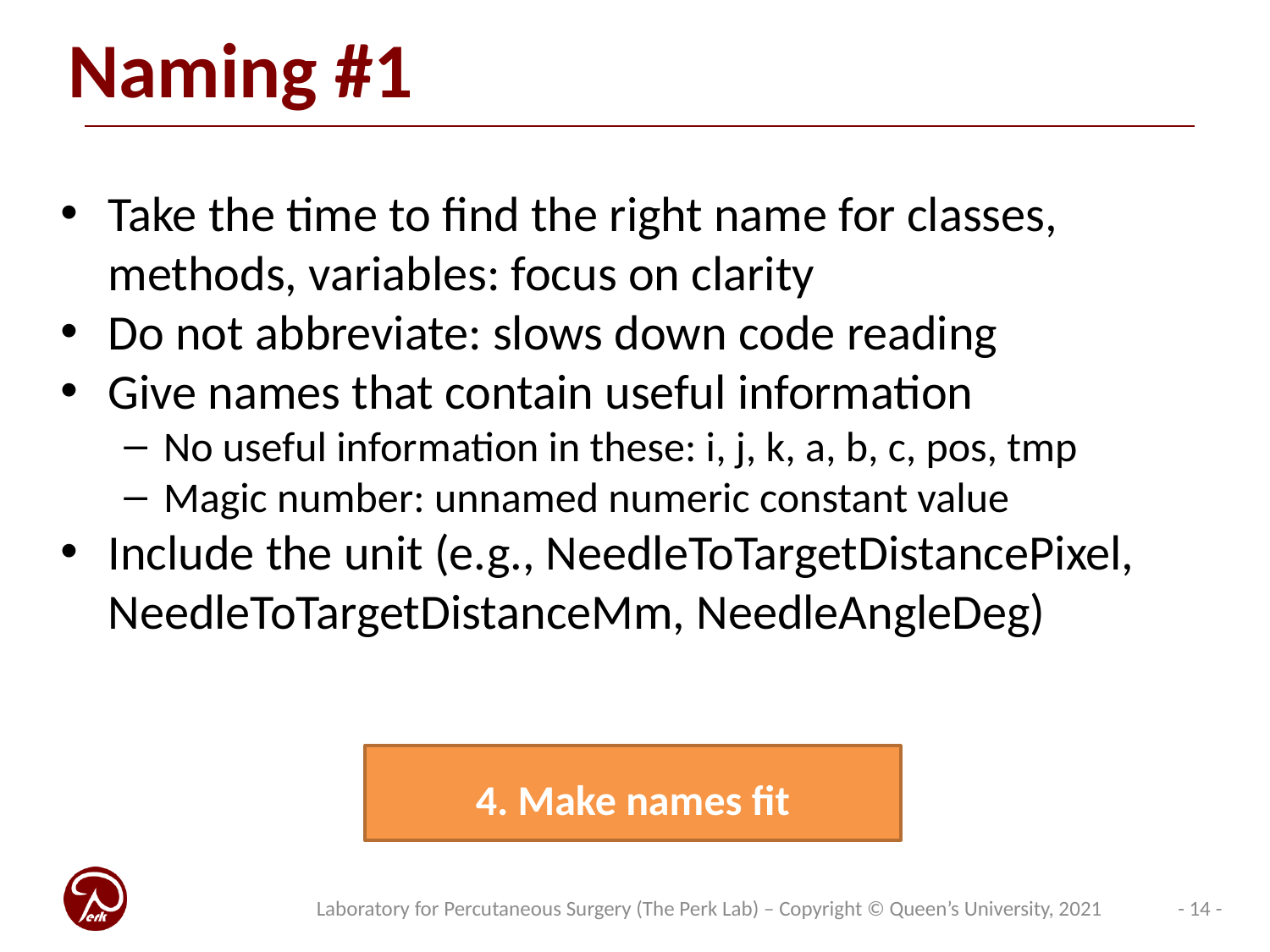

# Naming #1
Take the time to find the right name for classes, methods, variables: focus on clarity
Do not abbreviate: slows down code reading
Give names that contain useful information
No useful information in these: i, j, k, a, b, c, pos, tmp
Magic number: unnamed numeric constant value
Include the unit (e.g., NeedleToTargetDistancePixel, NeedleToTargetDistanceMm, NeedleAngleDeg)
4. Make names fit
- 14 -
Laboratory for Percutaneous Surgery (The Perk Lab) – Copyright © Queen’s University, 2021